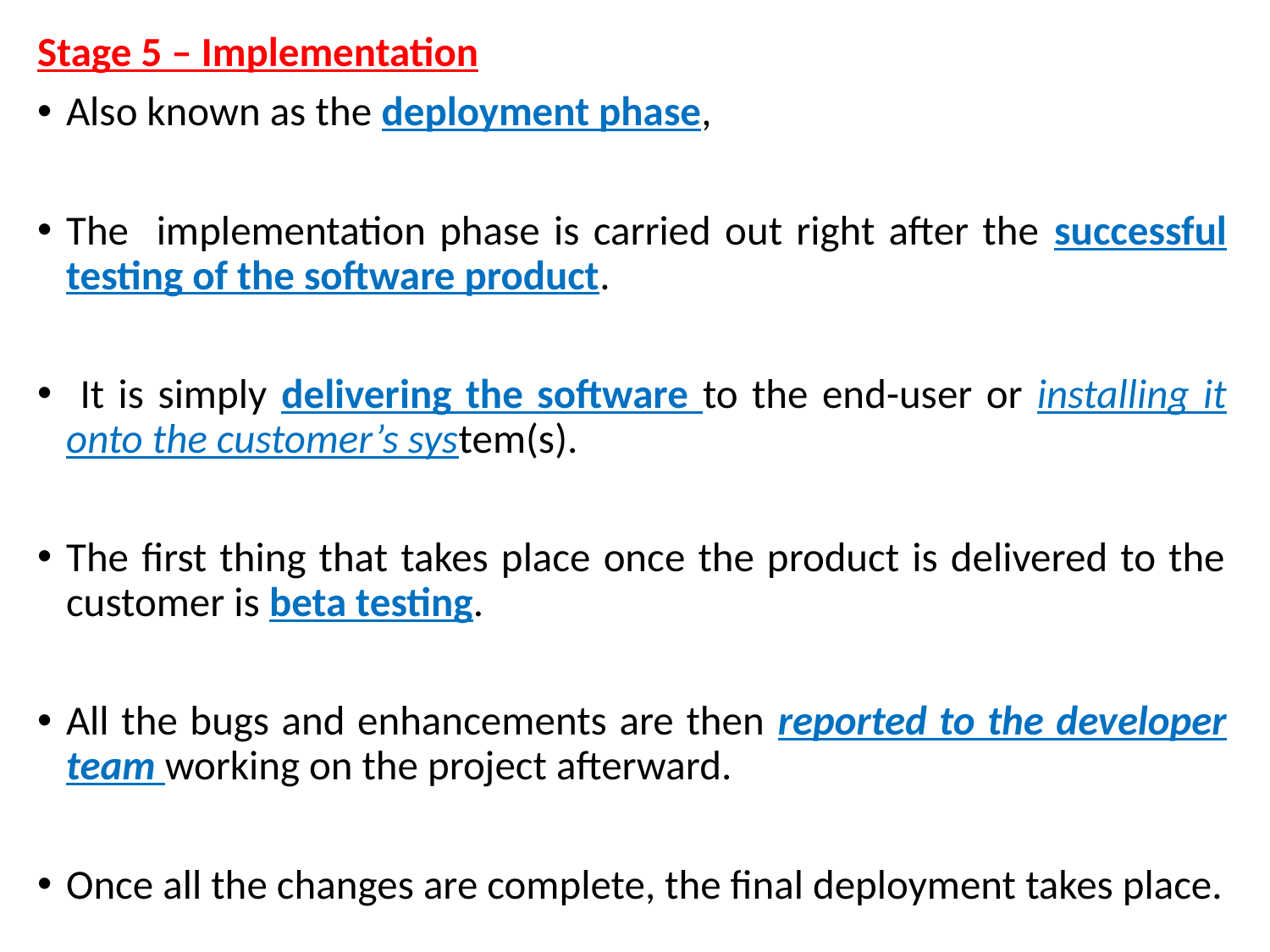

Stage 5 – Implementation
Also known as the deployment phase,

The  implementation phase is carried out right after the successful testing of the software product.

 It is simply delivering the software to the end-user or installing it onto the customer’s system(s).

The first thing that takes place once the product is delivered to the customer is beta testing.

All the bugs and enhancements are then reported to the developer team working on the project afterward.

Once all the changes are complete, the final deployment takes place.